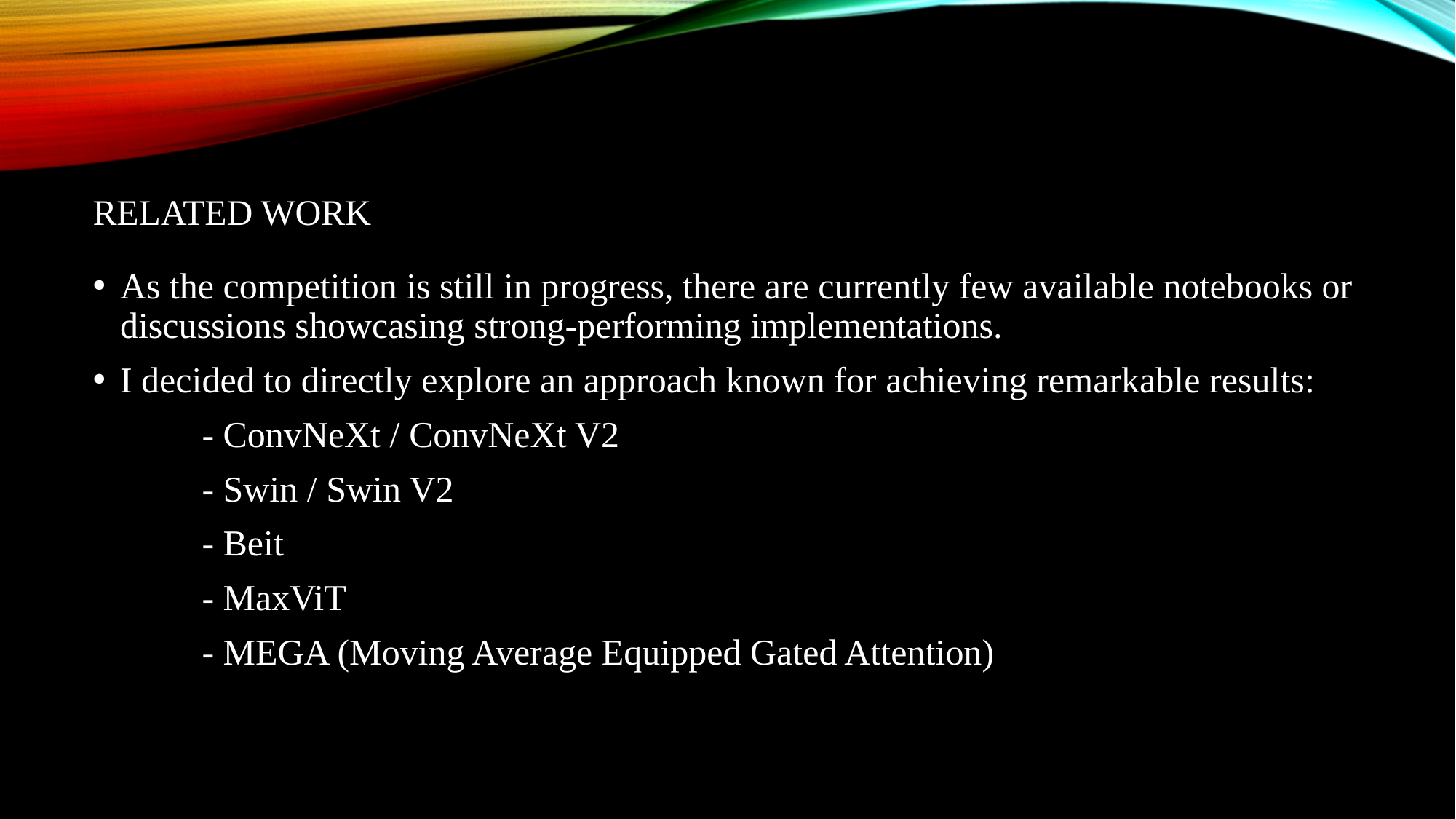

# Related Work
As the competition is still in progress, there are currently few available notebooks or discussions showcasing strong-performing implementations.
I decided to directly explore an approach known for achieving remarkable results:
	- ConvNeXt / ConvNeXt V2
	- Swin / Swin V2
	- Beit
	- MaxViT
	- MEGA (Moving Average Equipped Gated Attention)